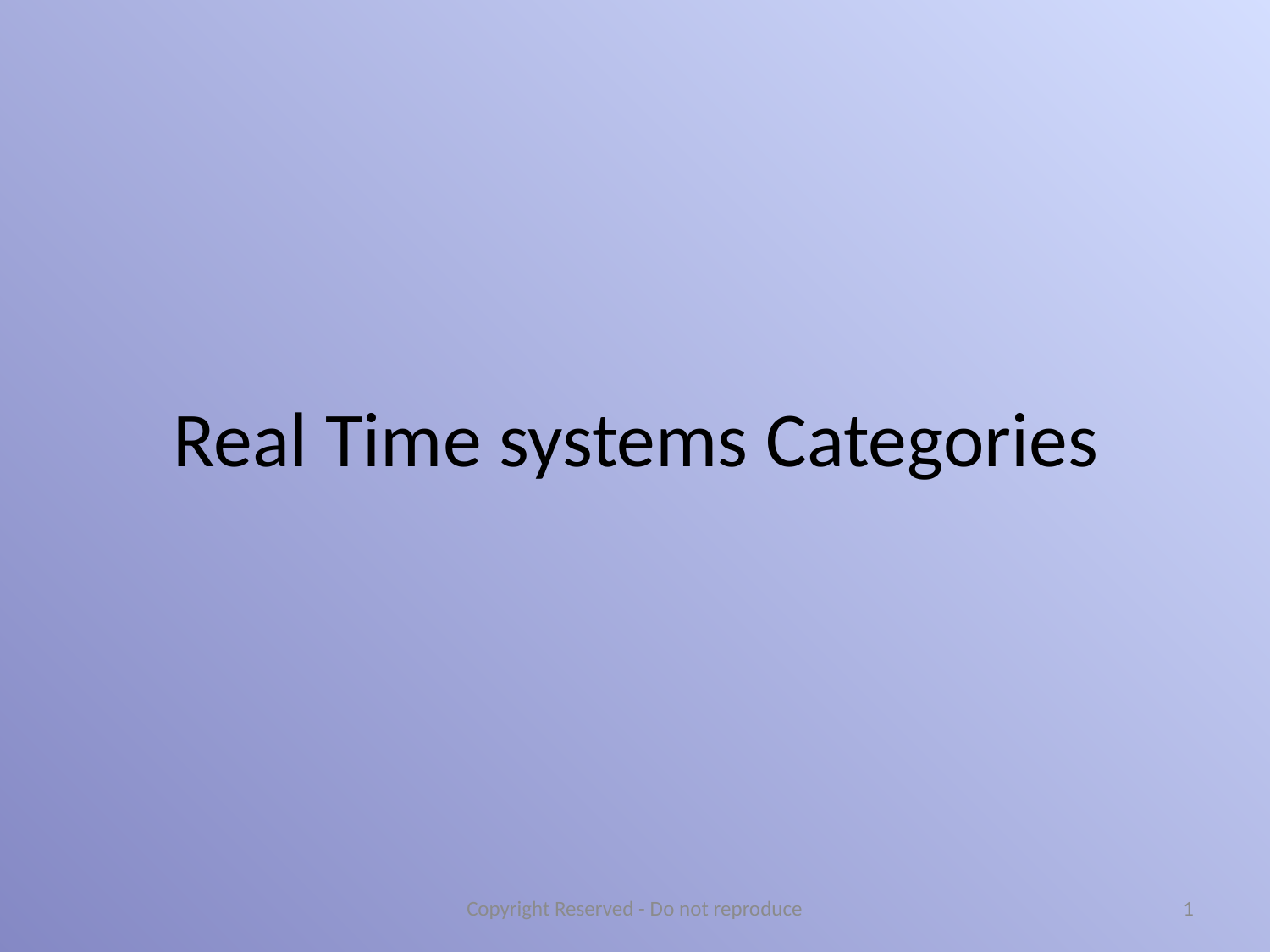

Real Time systems Categories
Copyright Reserved - Do not reproduce
1